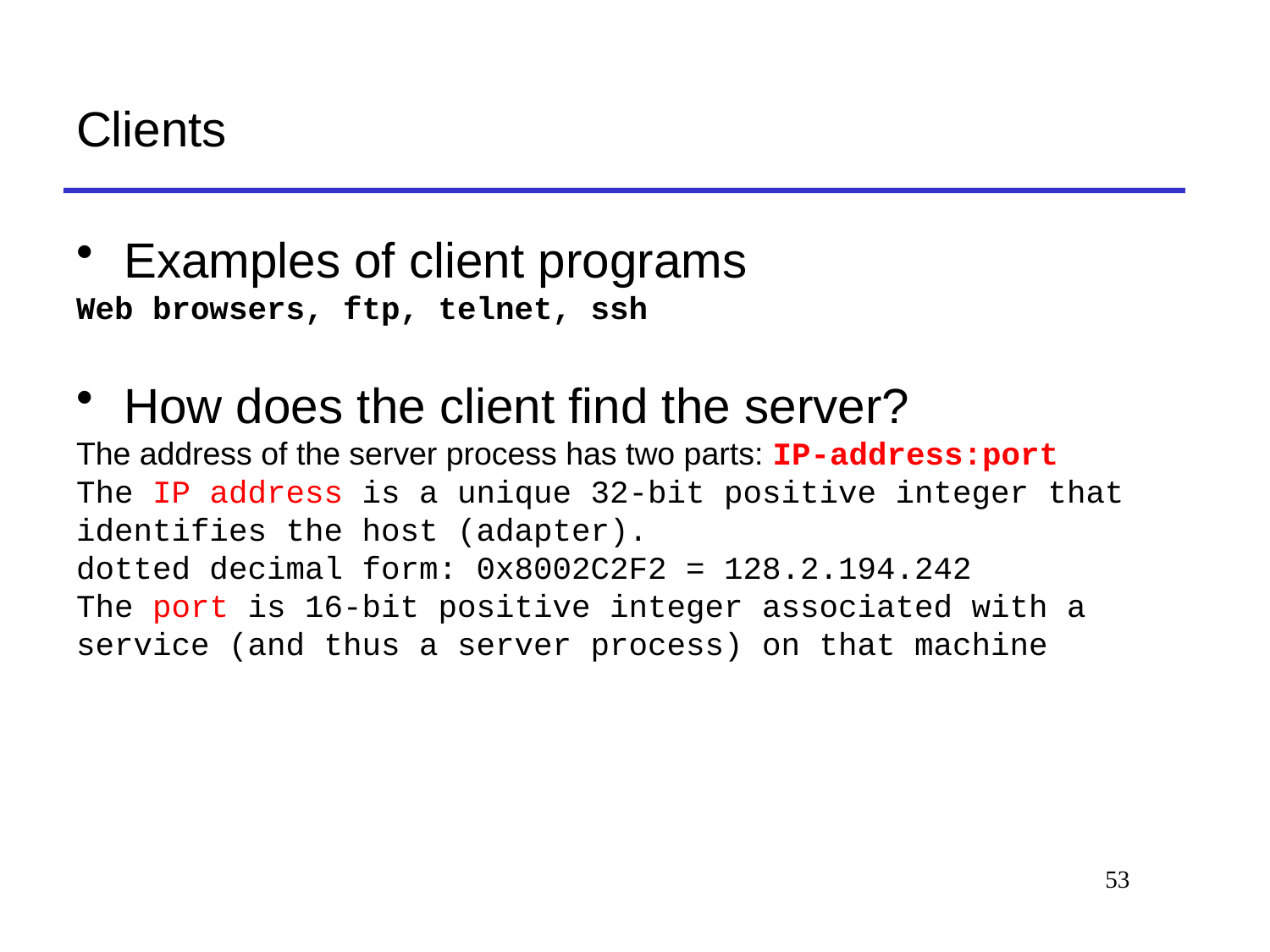

# Clients
Examples of client programs
Web browsers, ftp, telnet, ssh

How does the client find the server?
The address of the server process has two parts: IP-address:port
The IP address is a unique 32-bit positive integer that identifies the host (adapter).
dotted decimal form: 0x8002C2F2 = 128.2.194.242
The port is 16-bit positive integer associated with a service (and thus a server process) on that machine
53